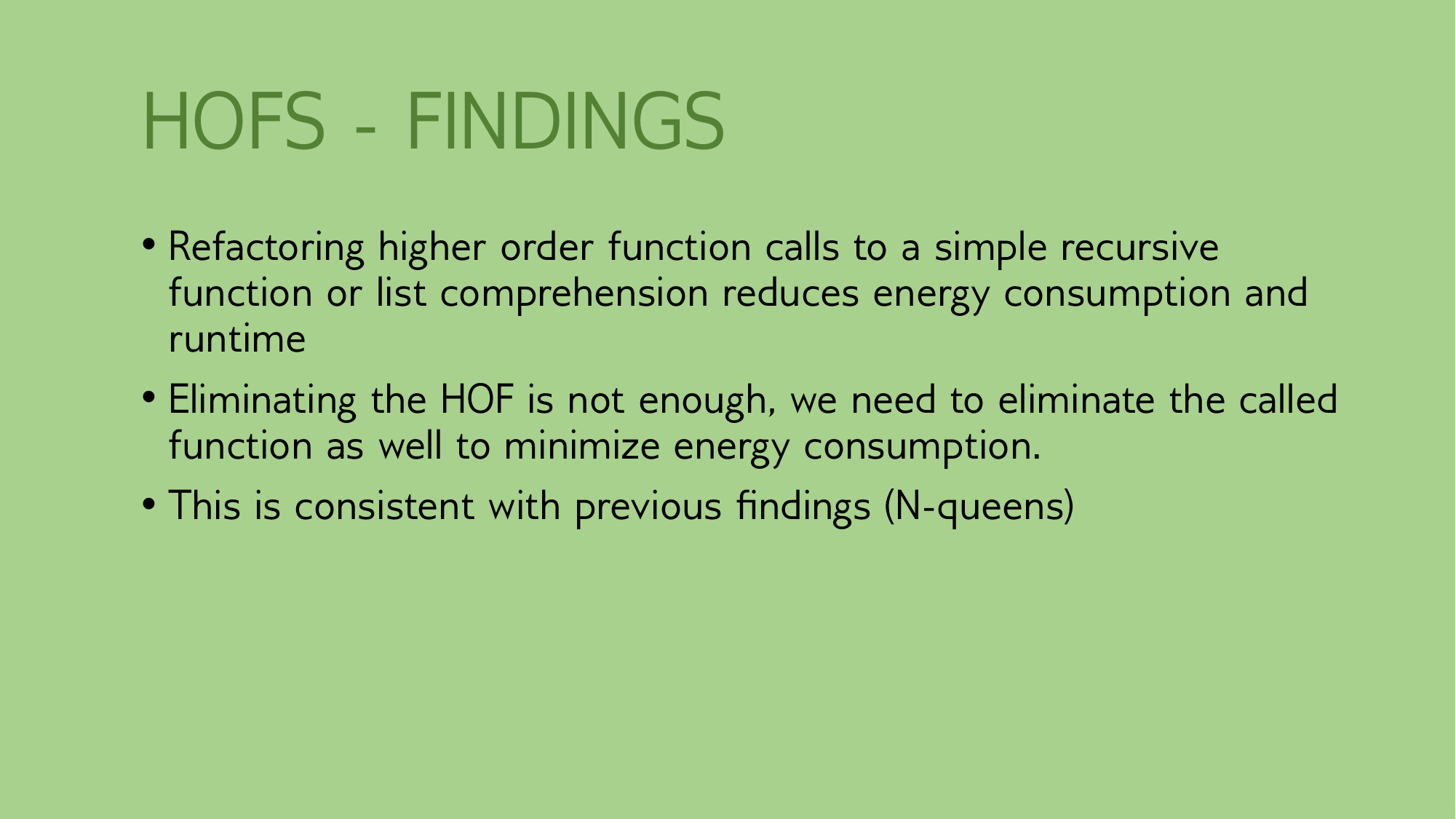

# HOFs - Findings
Refactoring higher order function calls to a simple recursive function or list comprehension reduces energy consumption and runtime
Eliminating the HOF is not enough, we need to eliminate the called function as well to minimize energy consumption.
This is consistent with previous findings (N-queens)